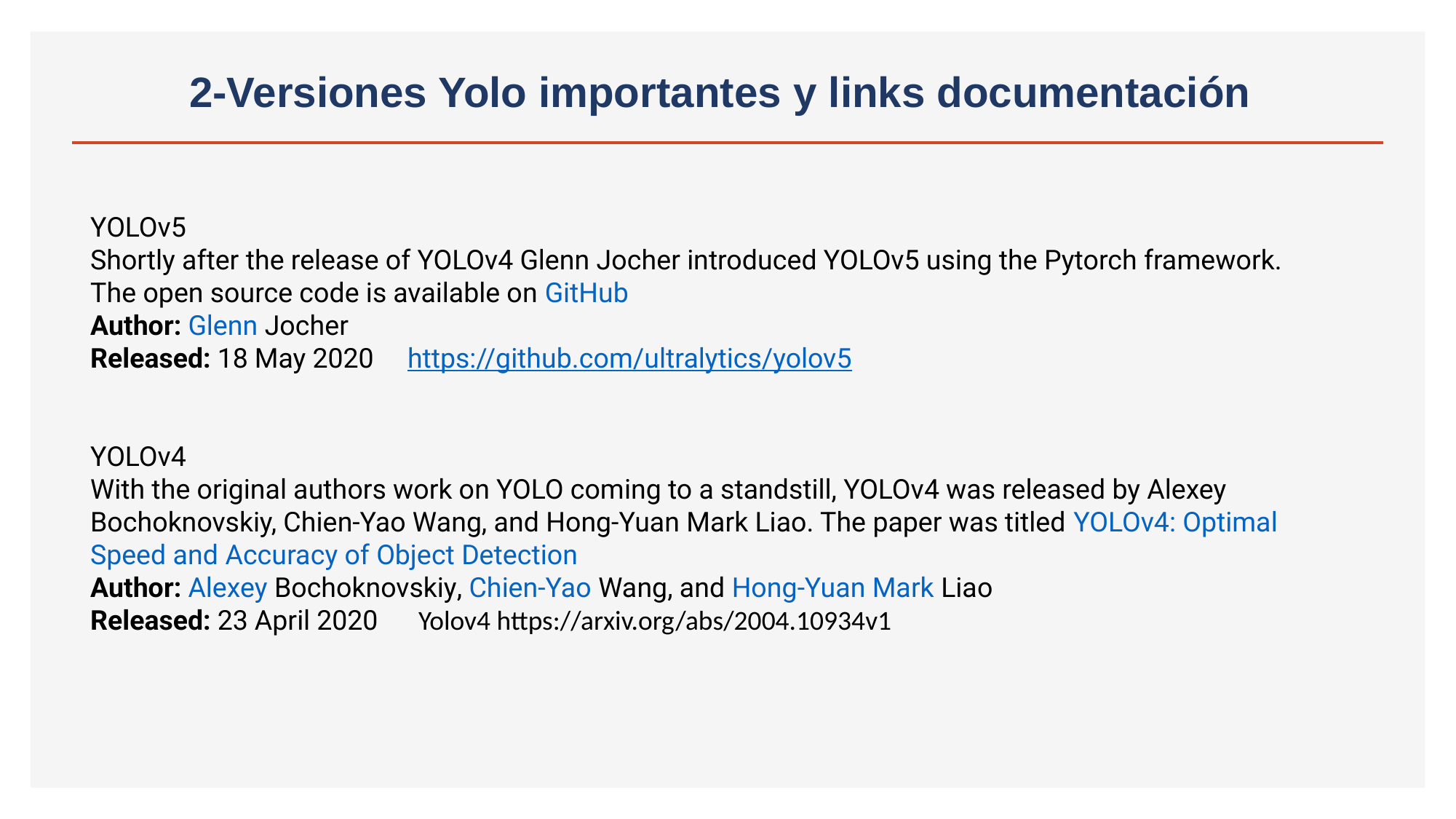

# 2-Versiones Yolo importantes y links documentación
YOLOv5
Shortly after the release of YOLOv4 Glenn Jocher introduced YOLOv5 using the Pytorch framework.
The open source code is available on GitHub
Author: Glenn Jocher
Released: 18 May 2020     https://github.com/ultralytics/yolov5

YOLOv4
With the original authors work on YOLO coming to a standstill, YOLOv4 was released by Alexey Bochoknovskiy, Chien-Yao Wang, and Hong-Yuan Mark Liao. The paper was titled YOLOv4: Optimal Speed and Accuracy of Object Detection
Author: Alexey Bochoknovskiy, Chien-Yao Wang, and Hong-Yuan Mark Liao
Released: 23 April 2020      Yolov4 https://arxiv.org/abs/2004.10934v1